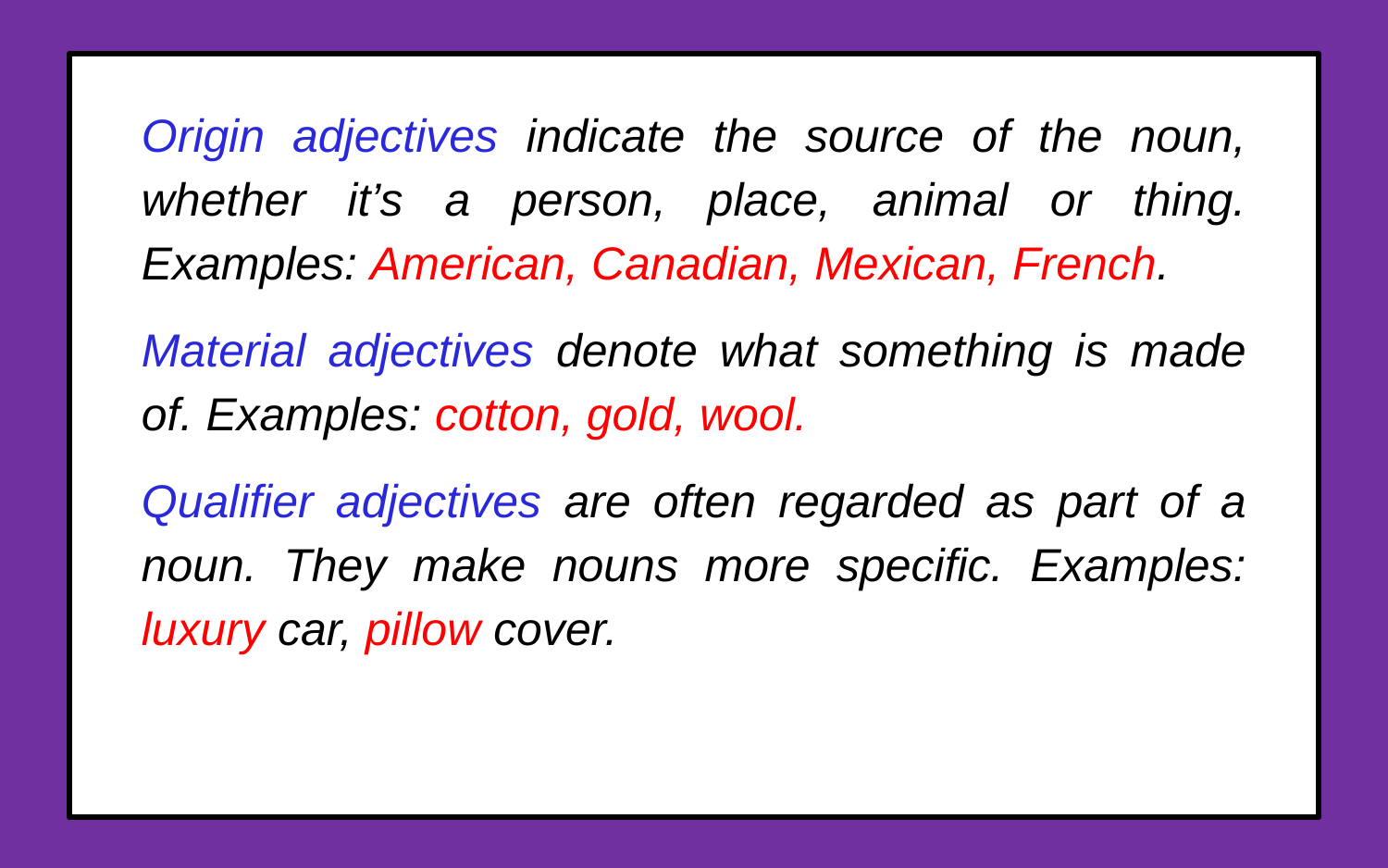

Origin adjectives indicate the source of the noun, whether it’s a person, place, animal or thing. Examples: American, Canadian, Mexican, French.
Material adjectives denote what something is made of. Examples: cotton, gold, wool.
Qualifier adjectives are often regarded as part of a noun. They make nouns more specific. Examples: luxury car, pillow cover.